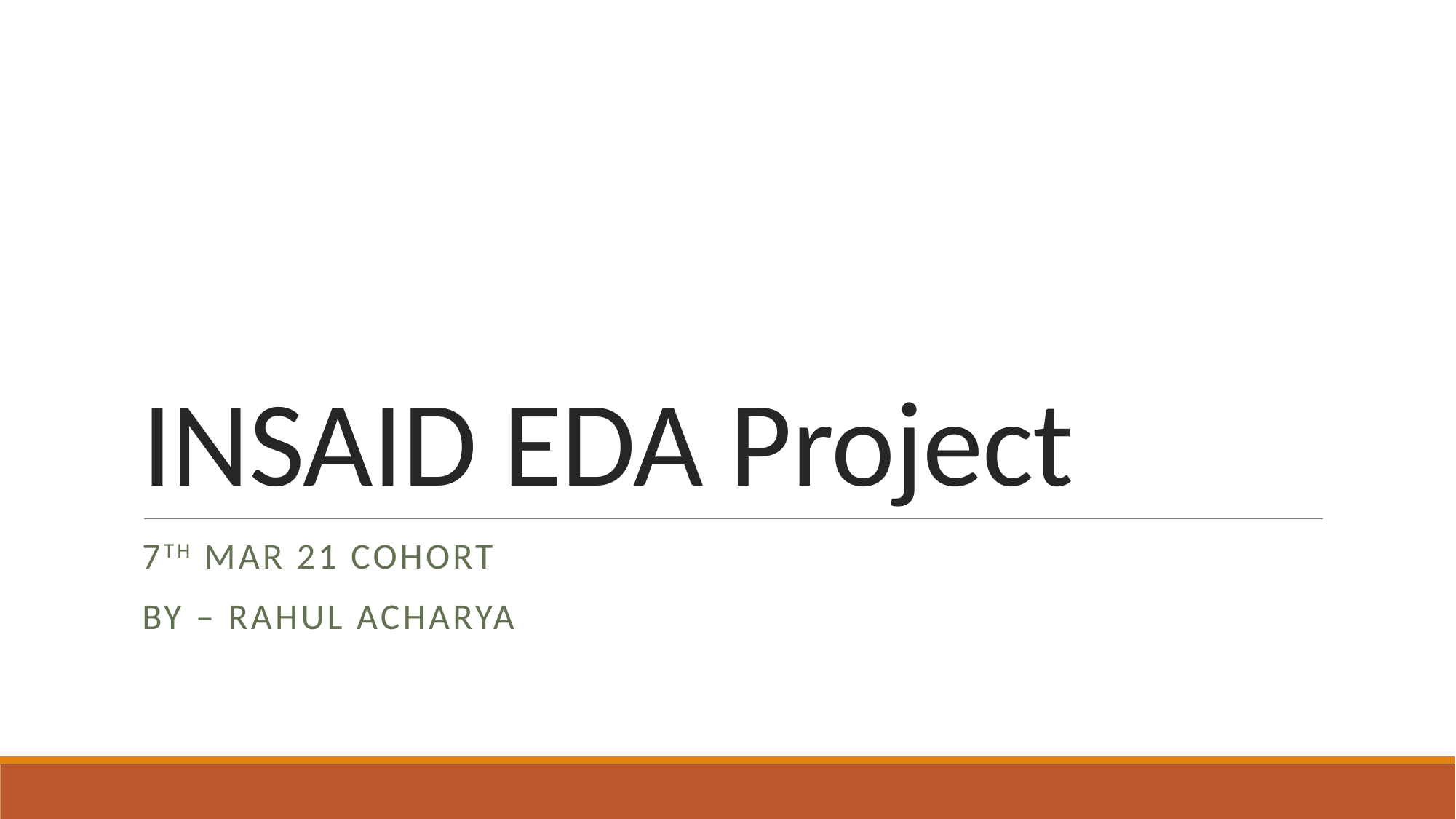

# INSAID EDA Project
7th Mar 21 Cohort
By – Rahul Acharya